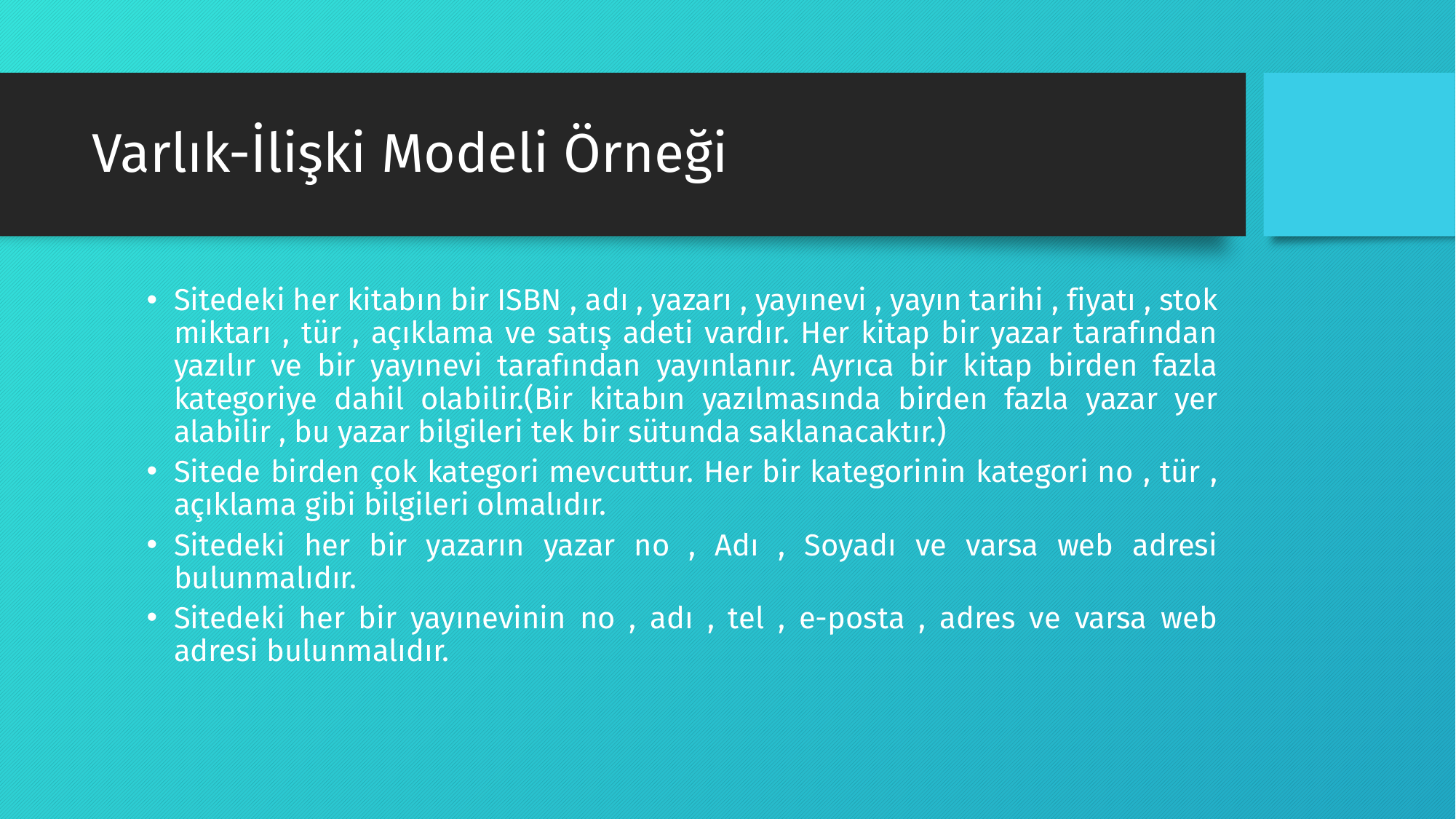

# Varlık-İlişki Modeli Örneği
Sitedeki her kitabın bir ISBN , adı , yazarı , yayınevi , yayın tarihi , fiyatı , stok miktarı , tür , açıklama ve satış adeti vardır. Her kitap bir yazar tarafından yazılır ve bir yayınevi tarafından yayınlanır. Ayrıca bir kitap birden fazla kategoriye dahil olabilir.(Bir kitabın yazılmasında birden fazla yazar yer alabilir , bu yazar bilgileri tek bir sütunda saklanacaktır.)
Sitede birden çok kategori mevcuttur. Her bir kategorinin kategori no , tür , açıklama gibi bilgileri olmalıdır.
Sitedeki her bir yazarın yazar no , Adı , Soyadı ve varsa web adresi bulunmalıdır.
Sitedeki her bir yayınevinin no , adı , tel , e-posta , adres ve varsa web adresi bulunmalıdır.